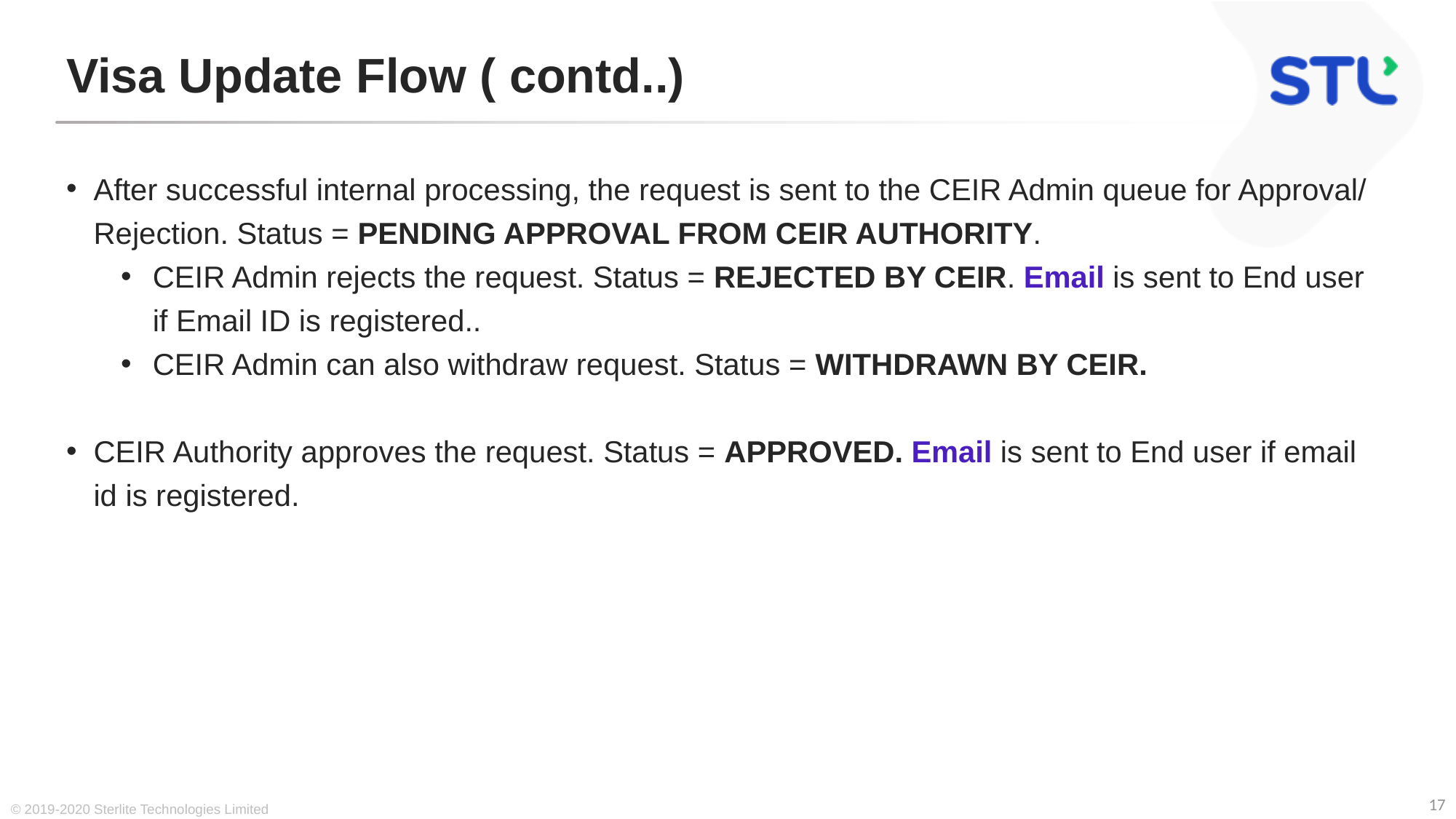

# Visa Update Flow ( contd..)
After successful internal processing, the request is sent to the CEIR Admin queue for Approval/ Rejection. Status = PENDING APPROVAL FROM CEIR AUTHORITY.
CEIR Admin rejects the request. Status = REJECTED BY CEIR. Email is sent to End user if Email ID is registered..
CEIR Admin can also withdraw request. Status = WITHDRAWN BY CEIR.

CEIR Authority approves the request. Status = APPROVED. Email is sent to End user if email id is registered.

© 2019-2020 Sterlite Technologies Limited
17